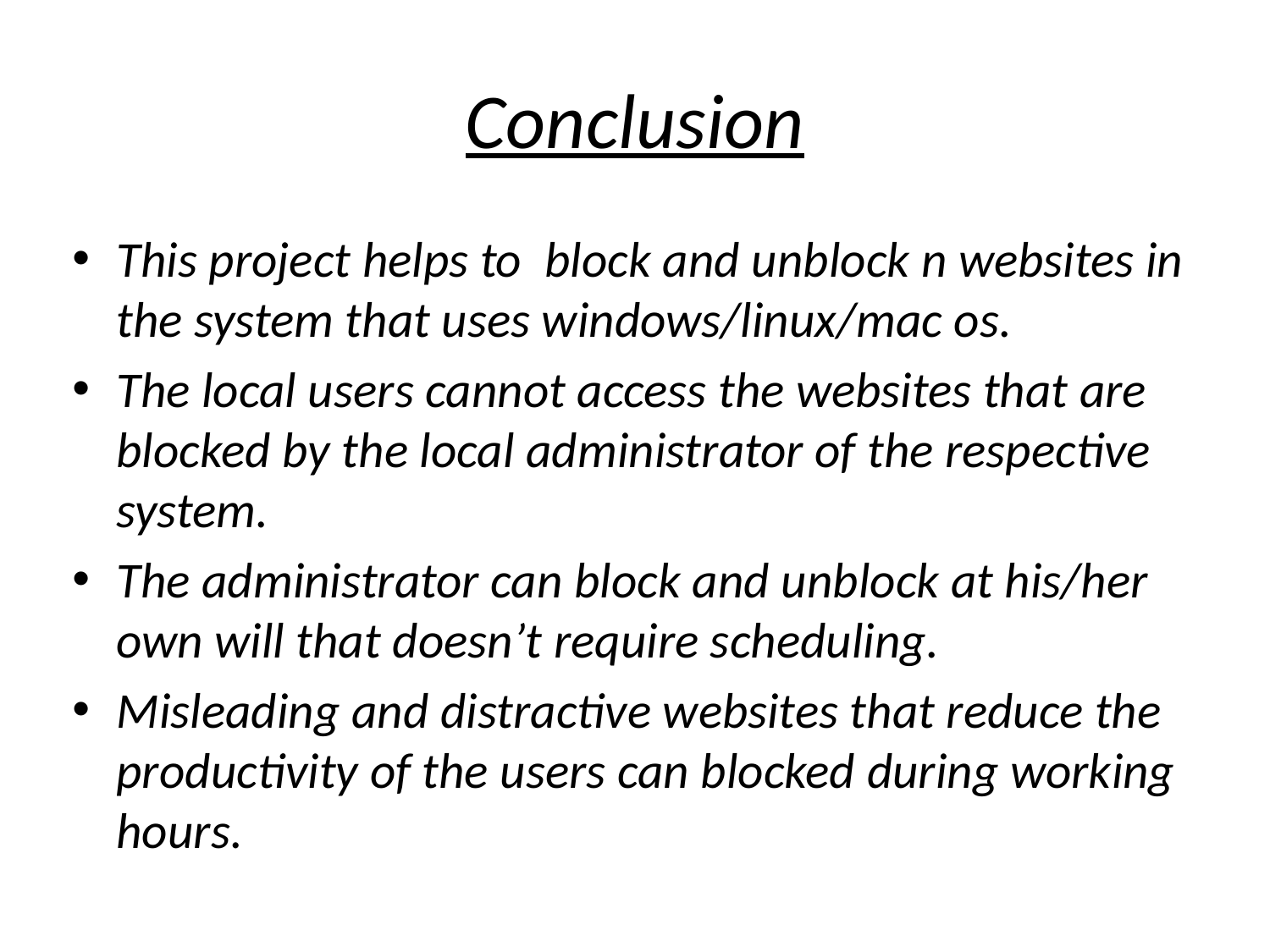

# Conclusion
This project helps to  block and unblock n websites in the system that uses windows/linux/mac os.
The local users cannot access the websites that are blocked by the local administrator of the respective system.
The administrator can block and unblock at his/her own will that doesn’t require scheduling.
Misleading and distractive websites that reduce the productivity of the users can blocked during working hours.